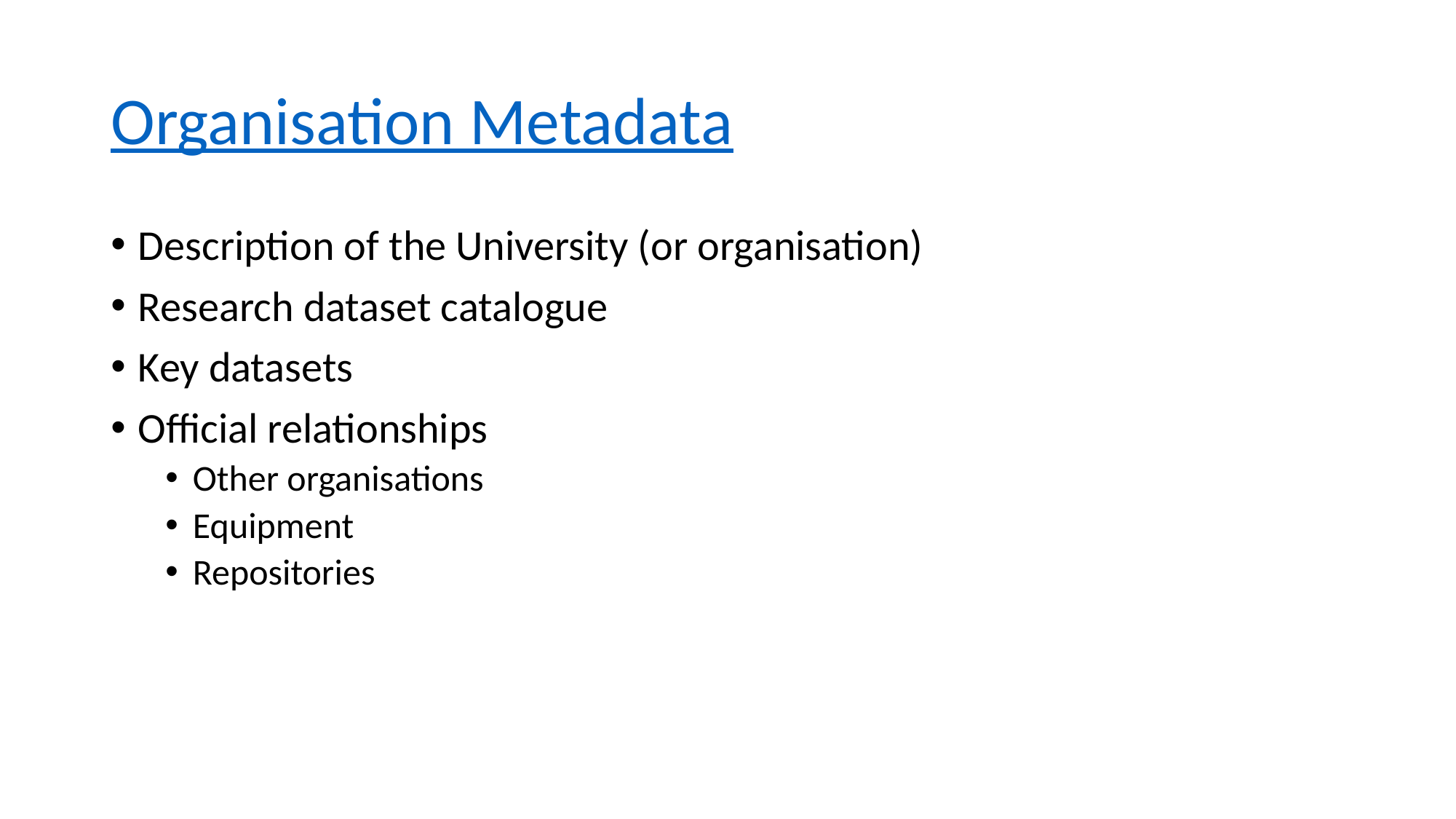

# Organisation Metadata
Description of the University (or organisation)
Research dataset catalogue
Key datasets
Official relationships
Other organisations
Equipment
Repositories